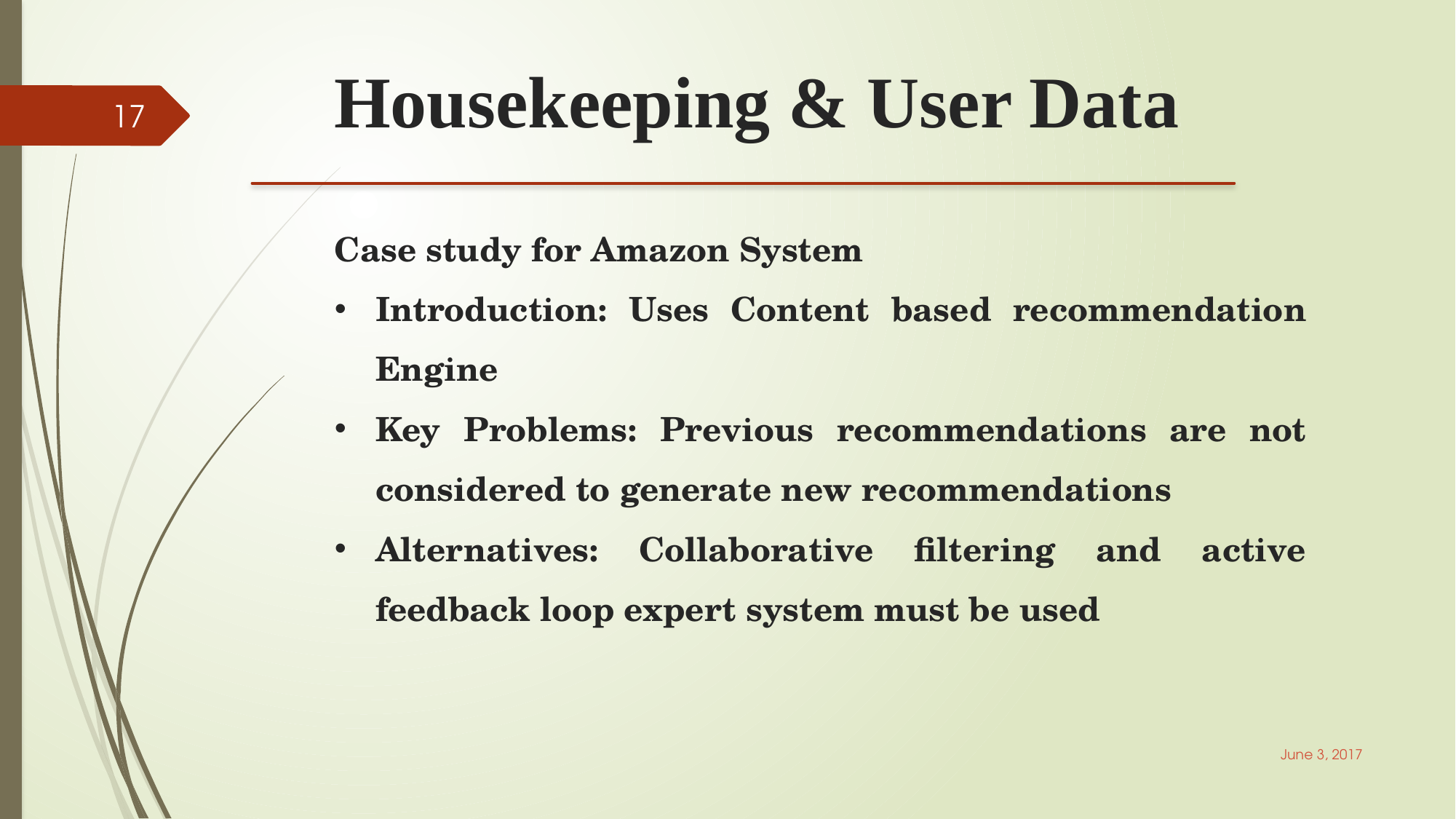

Housekeeping & User Data
17
Case study for Amazon System
Introduction: Uses Content based recommendation Engine
Key Problems: Previous recommendations are not considered to generate new recommendations
Alternatives: Collaborative filtering and active feedback loop expert system must be used

June 3, 2017